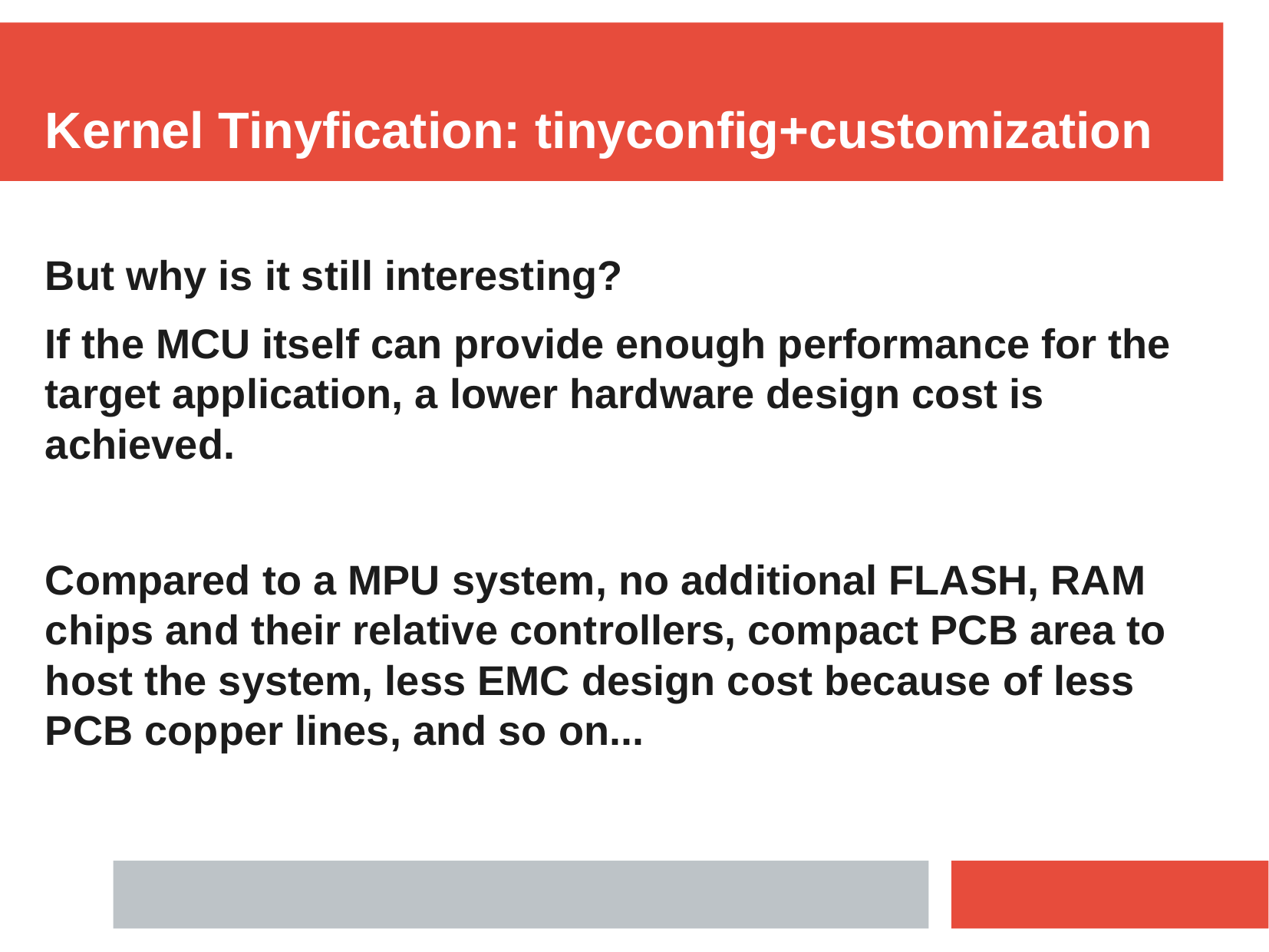

Kernel Tinyfication: tinyconfig+customization
But why is it still interesting?
If the MCU itself can provide enough performance for the target application, a lower hardware design cost is achieved.

Compared to a MPU system, no additional FLASH, RAM chips and their relative controllers, compact PCB area to host the system, less EMC design cost because of less PCB copper lines, and so on...